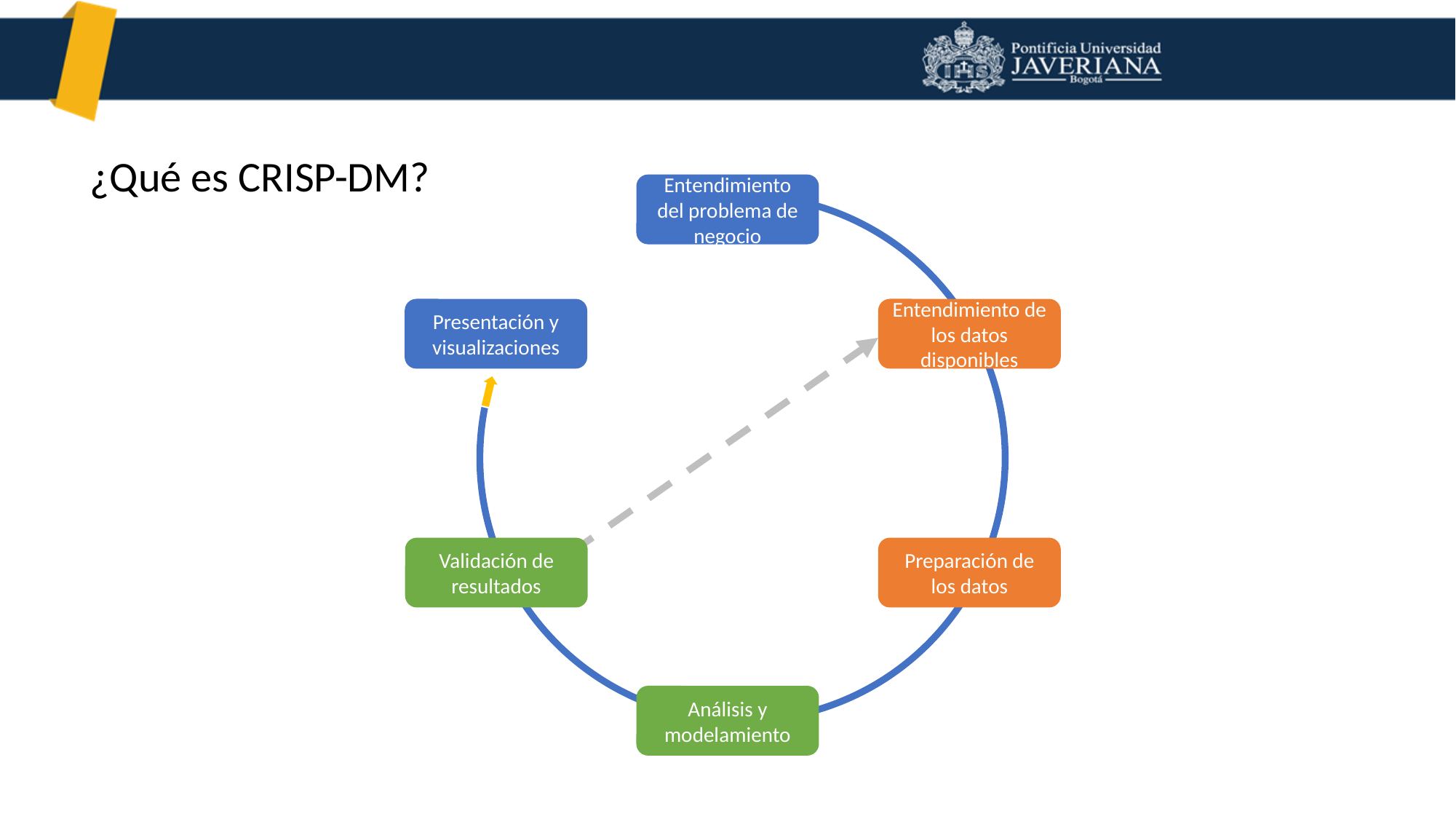

¿Qué es CRISP-DM?
Entendimiento del problema de negocio

Presentación y visualizaciones
Entendimiento de los datos disponibles

Validación de resultados
Preparación de los datos
Análisis y modelamiento